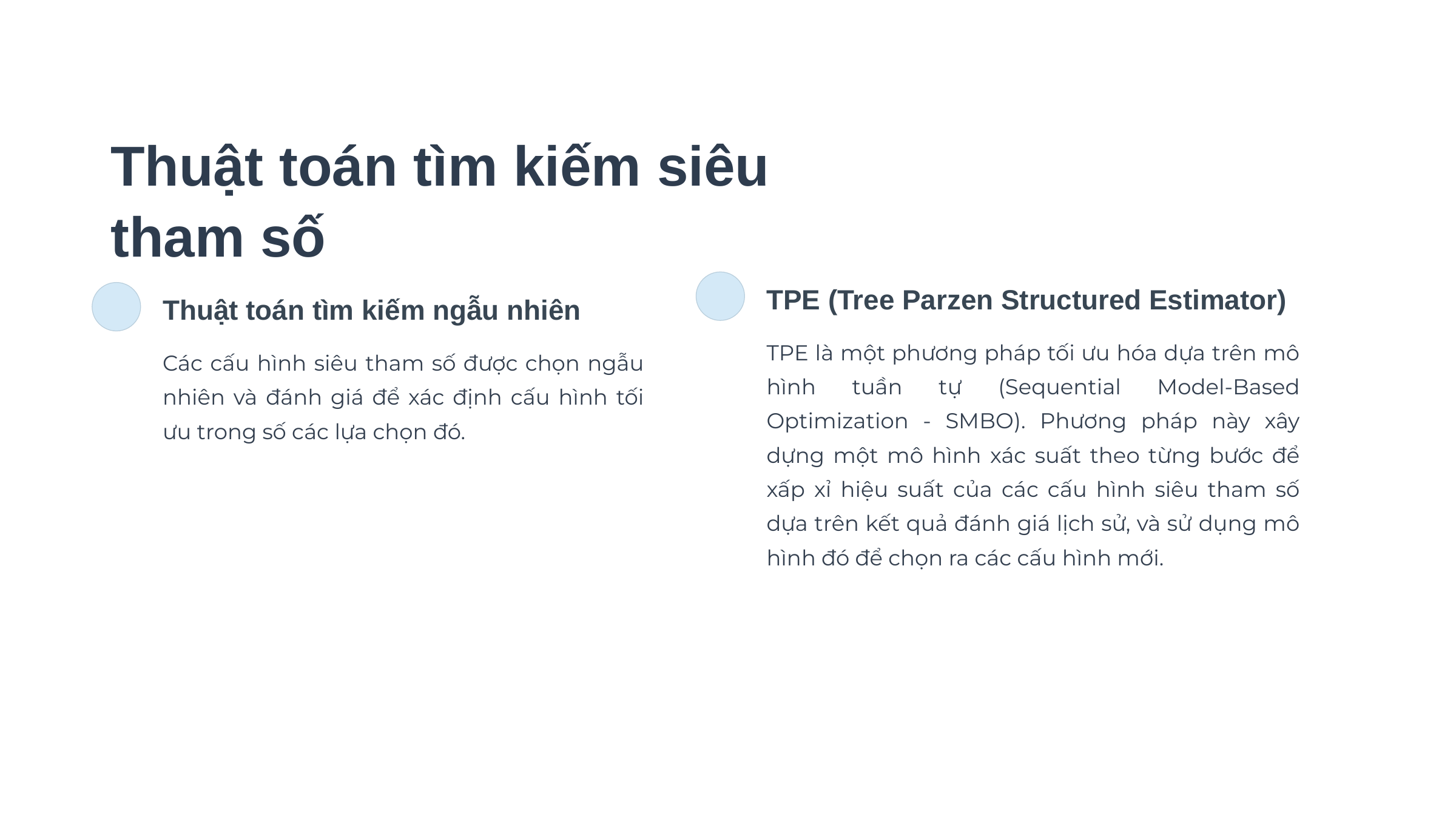

Thuật toán tìm kiếm siêu tham số

TPE (Tree Parzen Structured Estimator)

Thuật toán tìm kiếm ngẫu nhiên
TPE là một phương pháp tối ưu hóa dựa trên mô hình tuần tự (Sequential Model-Based Optimization - SMBO). Phương pháp này xây dựng một mô hình xác suất theo từng bước để xấp xỉ hiệu suất của các cấu hình siêu tham số dựa trên kết quả đánh giá lịch sử, và sử dụng mô hình đó để chọn ra các cấu hình mới.

Các cấu hình siêu tham số được chọn ngẫu nhiên và đánh giá để xác định cấu hình tối ưu trong số các lựa chọn đó.